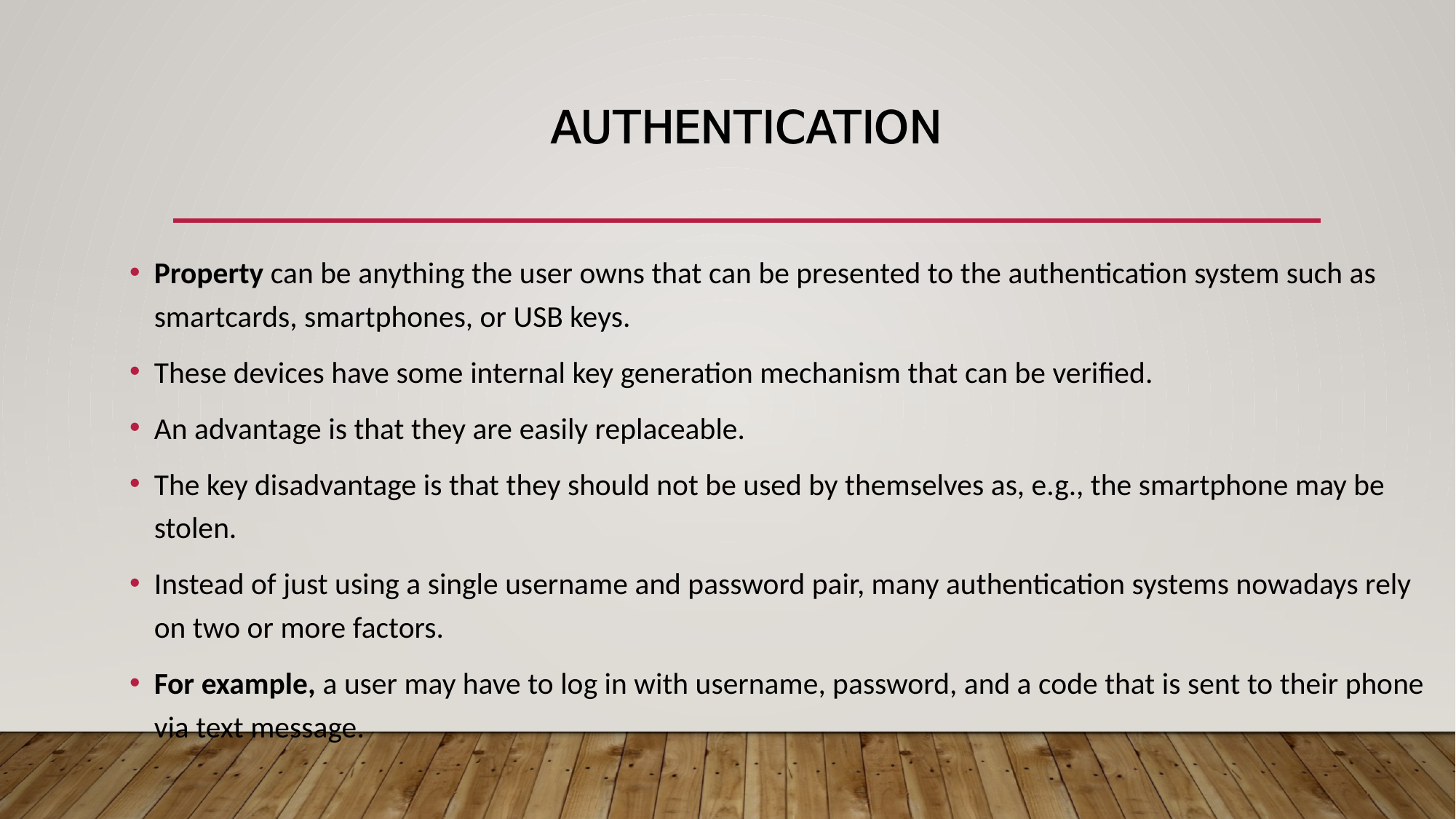

# Authentication
Property can be anything the user owns that can be presented to the authentication system such as smartcards, smartphones, or USB keys.
These devices have some internal key generation mechanism that can be verified.
An advantage is that they are easily replaceable.
The key disadvantage is that they should not be used by themselves as, e.g., the smartphone may be stolen.
Instead of just using a single username and password pair, many authentication systems nowadays rely on two or more factors.
For example, a user may have to log in with username, password, and a code that is sent to their phone via text message.